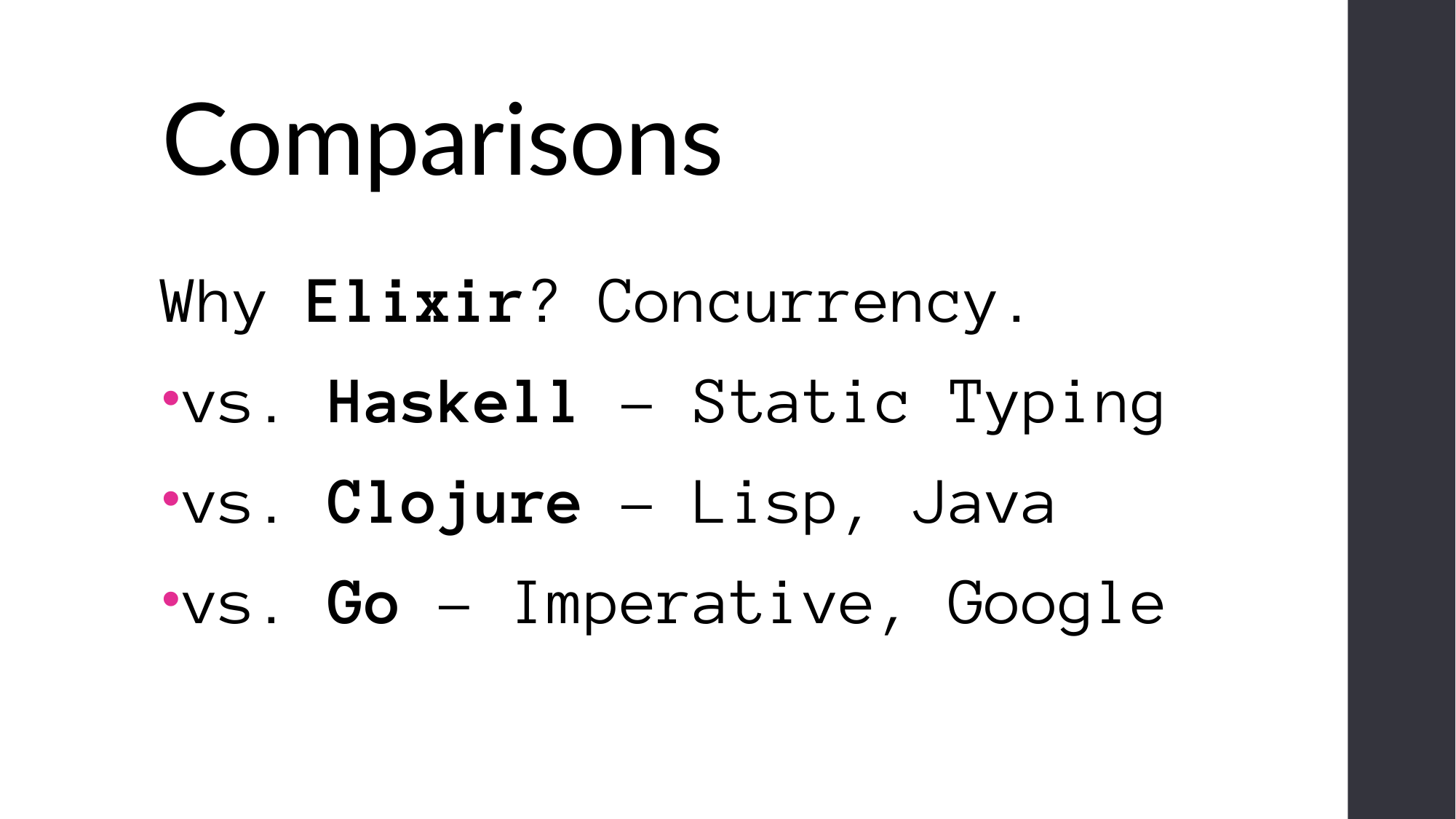

# Comparisons
Why Elixir? Concurrency.
vs. Haskell – Static Typing
vs. Clojure – Lisp, Java
vs. Go – Imperative, Google